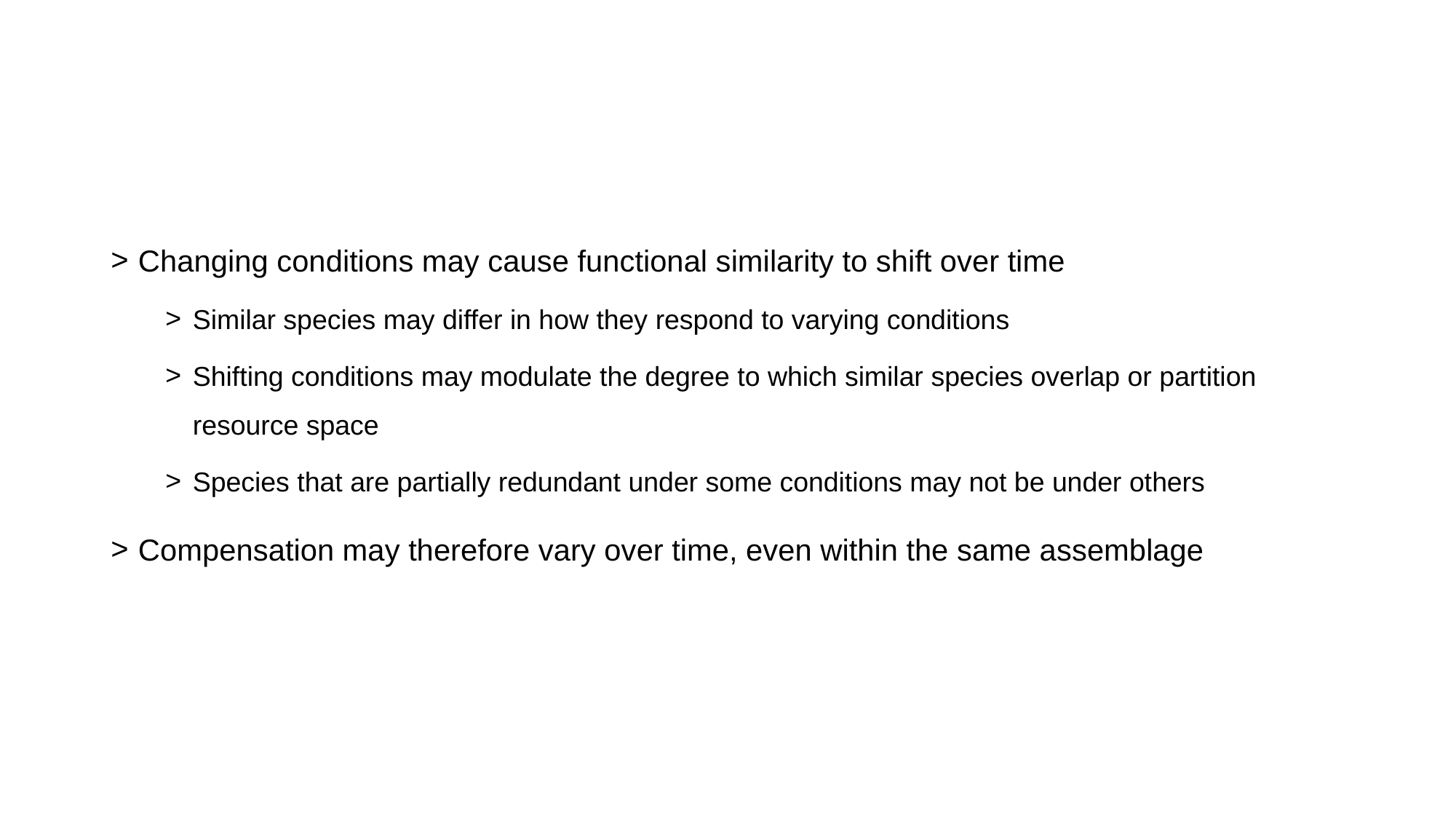

Changing conditions may cause functional similarity to shift over time
Similar species may differ in how they respond to varying conditions
Shifting conditions may modulate the degree to which similar species overlap or partition resource space
Species that are partially redundant under some conditions may not be under others
Compensation may therefore vary over time, even within the same assemblage